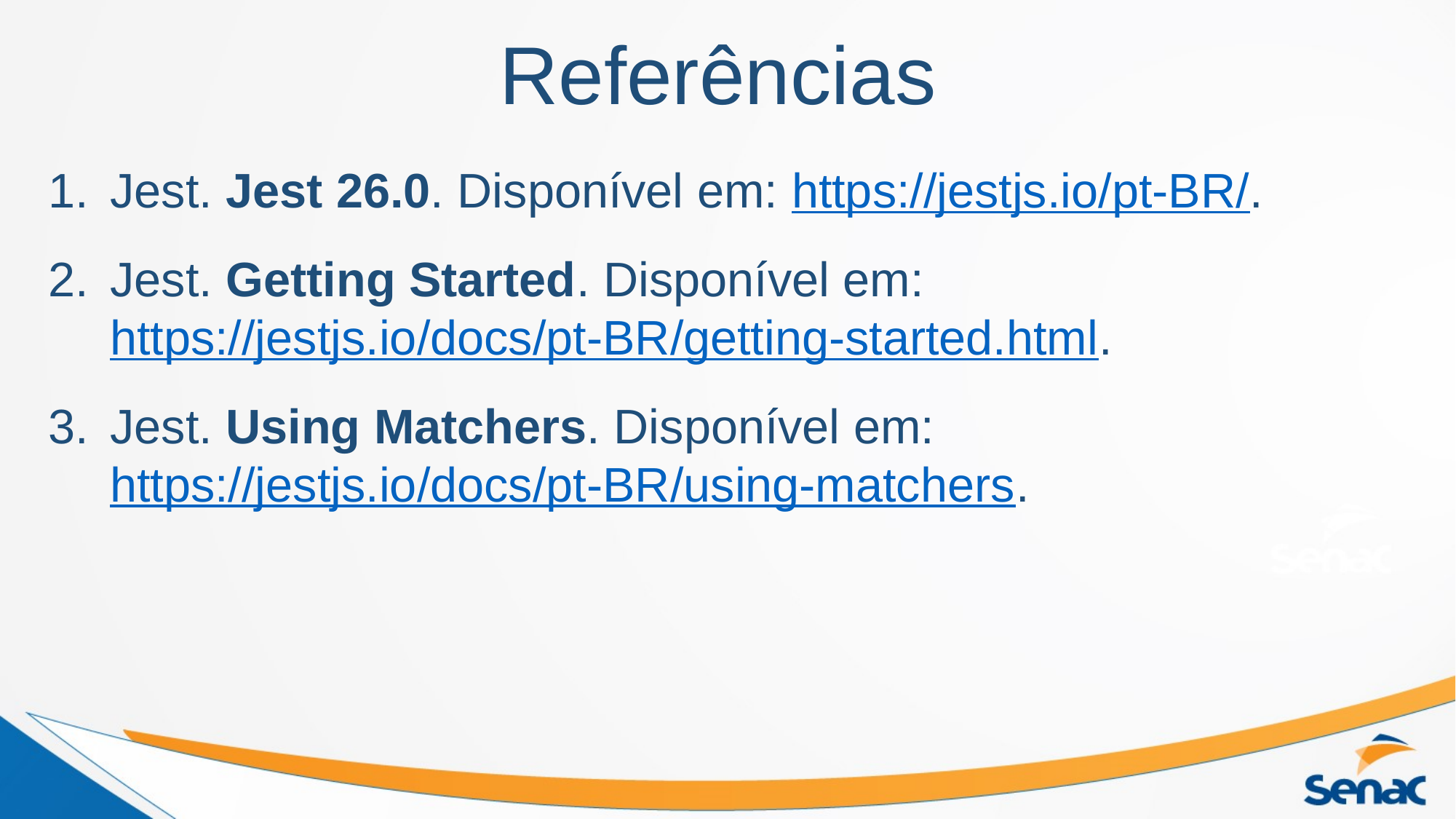

Referências
Jest. Jest 26.0. Disponível em: https://jestjs.io/pt-BR/.
Jest. Getting Started. Disponível em: https://jestjs.io/docs/pt-BR/getting-started.html.
Jest. Using Matchers. Disponível em: https://jestjs.io/docs/pt-BR/using-matchers.